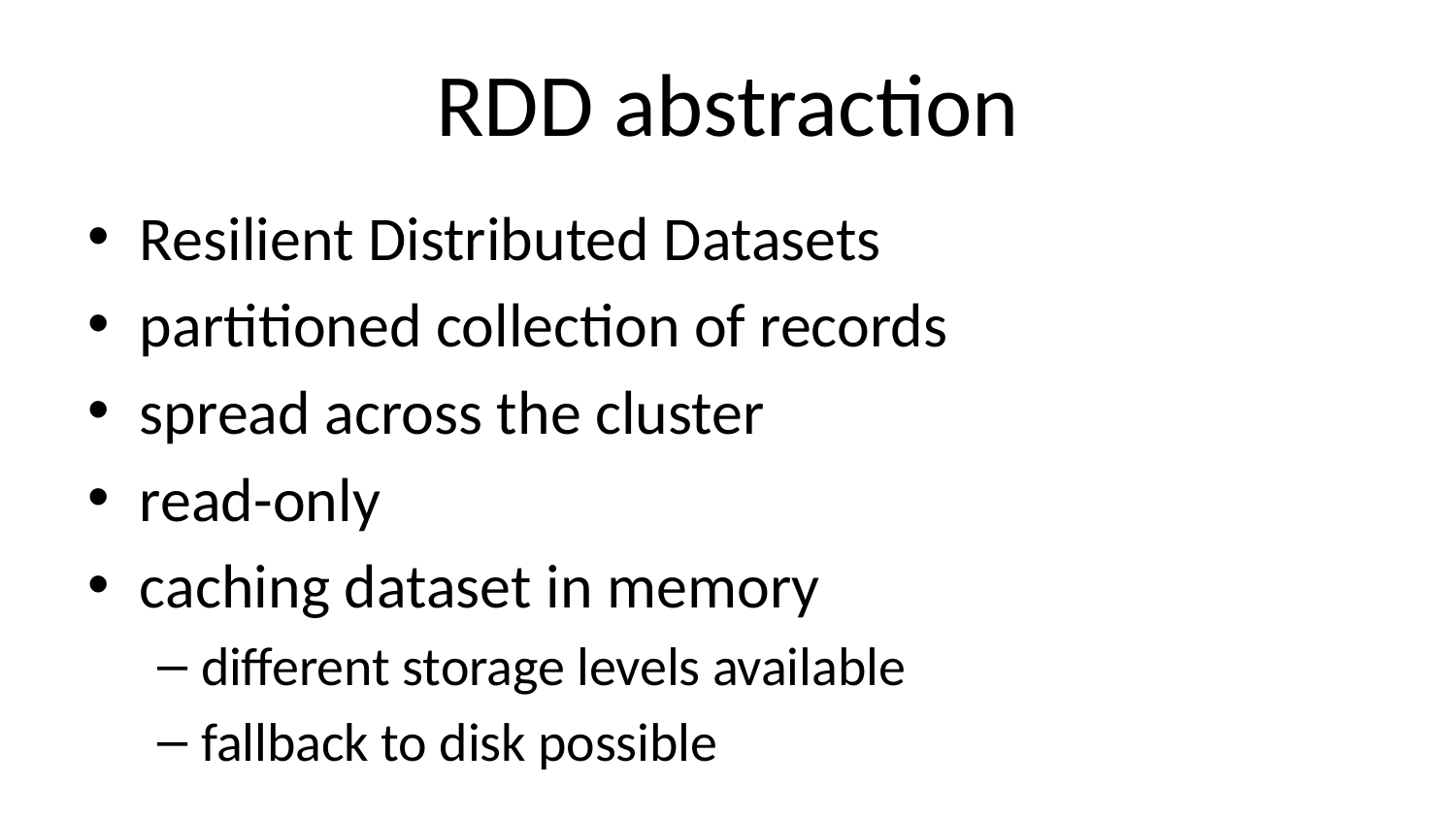

# RDD abstraction
Resilient Distributed Datasets
partitioned collection of records
spread across the cluster
read-only
caching dataset in memory
different storage levels available
fallback to disk possible